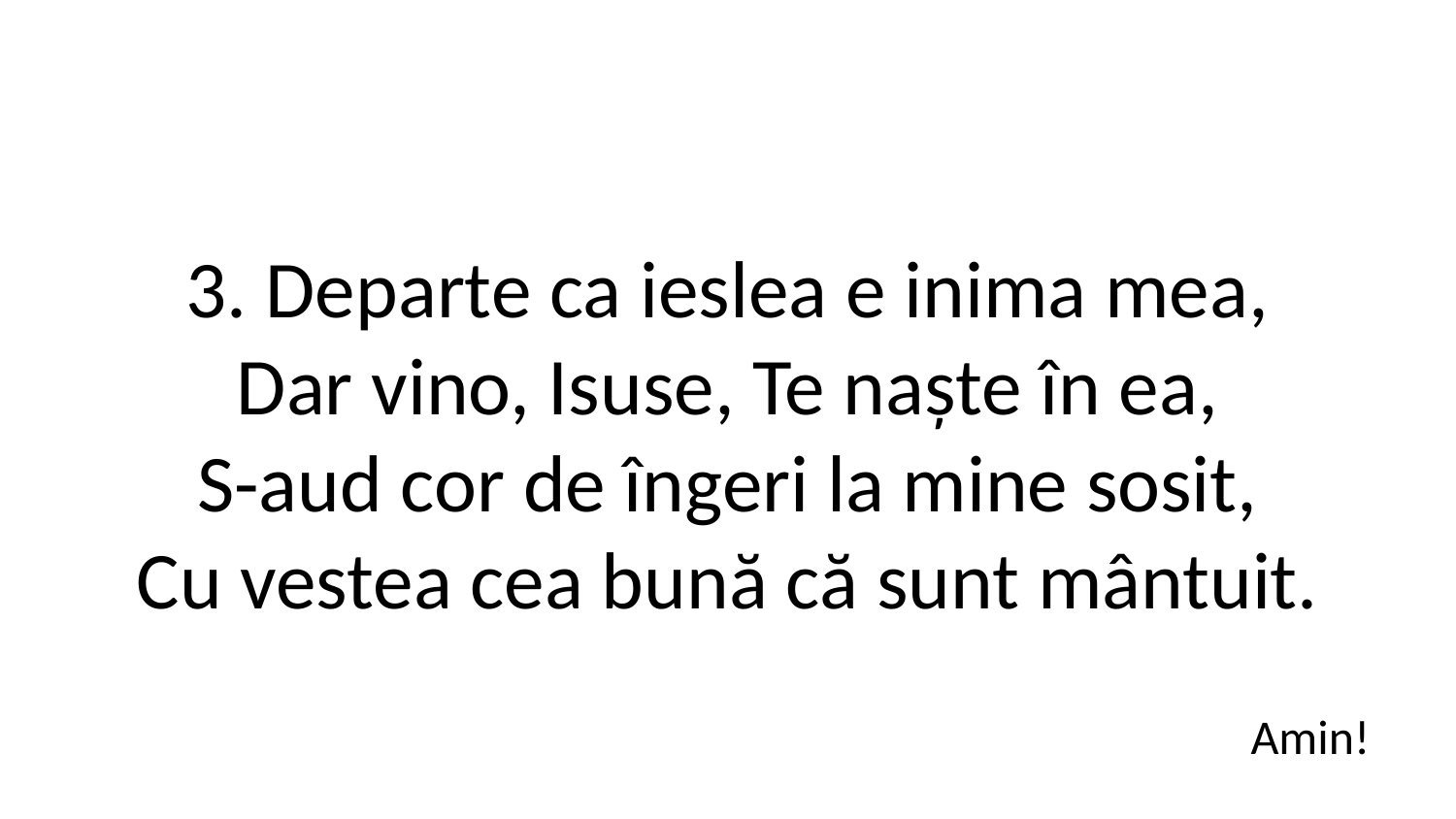

3. Departe ca ieslea e inima mea,
Dar vino, Isuse, Te naște în ea,
S-aud cor de îngeri la mine sosit,
Cu vestea cea bună că sunt mântuit.

Amin!